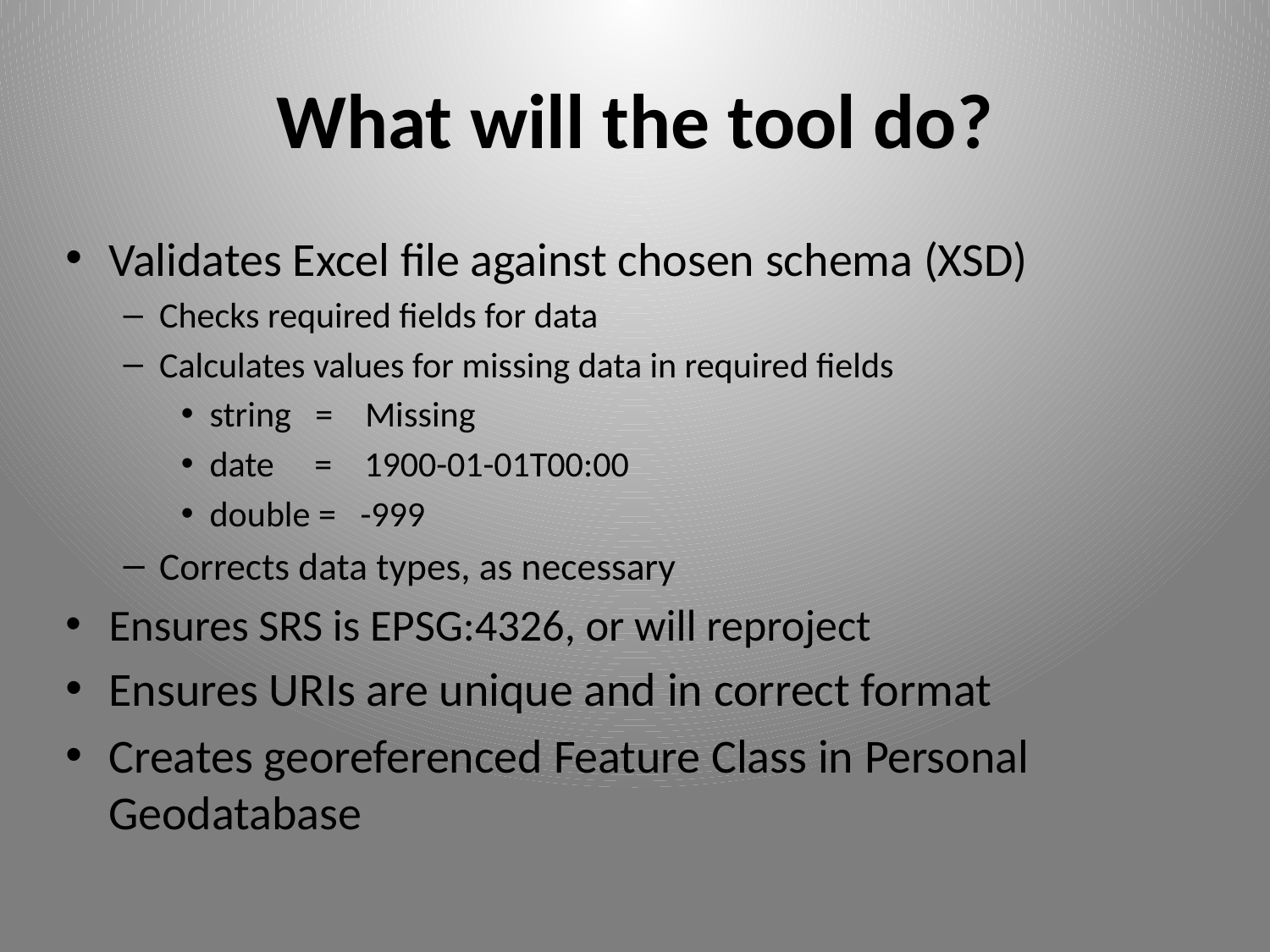

# What will the tool do?
Validates Excel file against chosen schema (XSD)
Checks required fields for data
Calculates values for missing data in required fields
string   =    Missing
date     =    1900-01-01T00:00
double =   -999
Corrects data types, as necessary
Ensures SRS is EPSG:4326, or will reproject
Ensures URIs are unique and in correct format
Creates georeferenced Feature Class in Personal Geodatabase